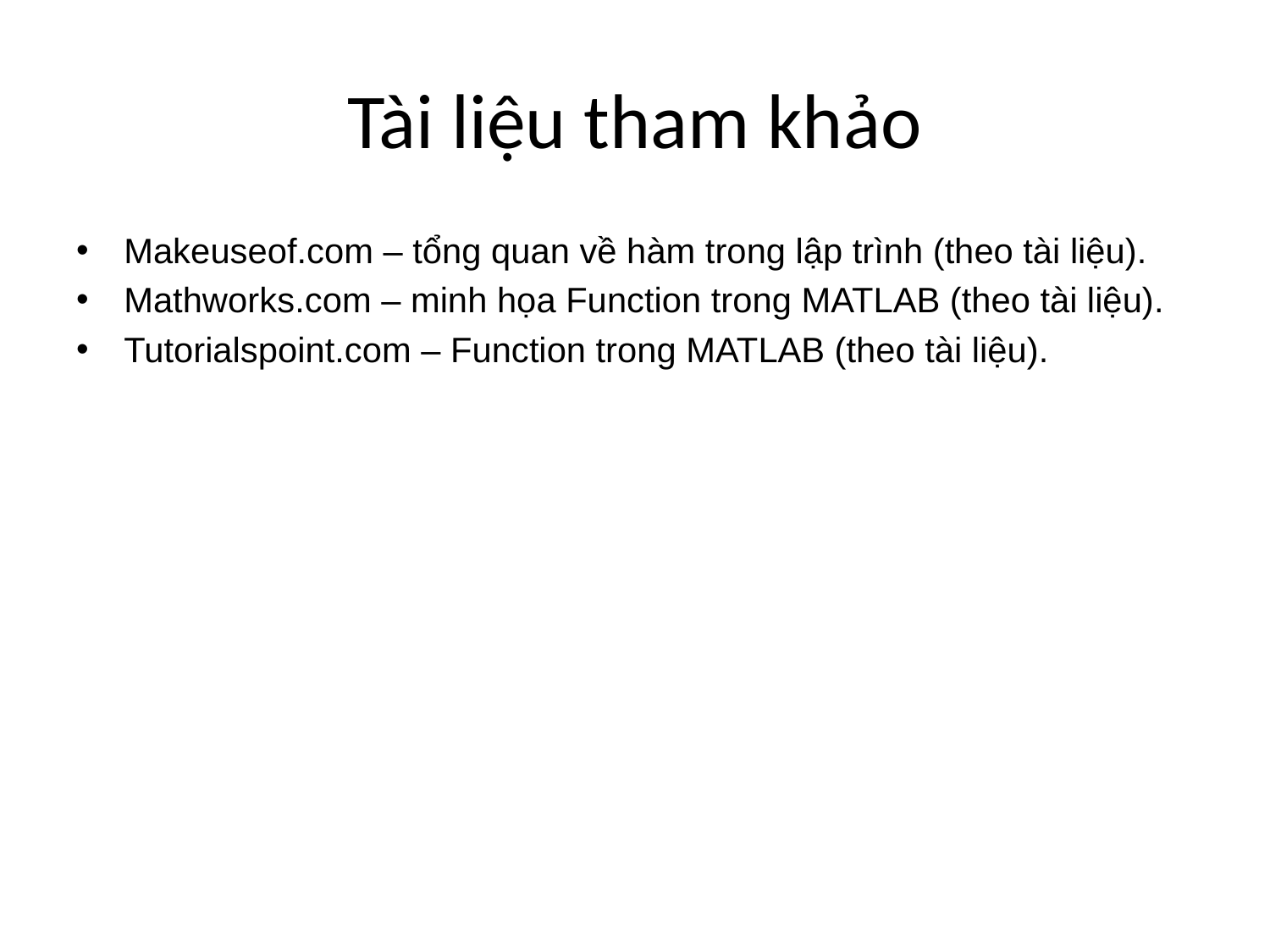

# Tài liệu tham khảo
Makeuseof.com – tổng quan về hàm trong lập trình (theo tài liệu).
Mathworks.com – minh họa Function trong MATLAB (theo tài liệu).
Tutorialspoint.com – Function trong MATLAB (theo tài liệu).